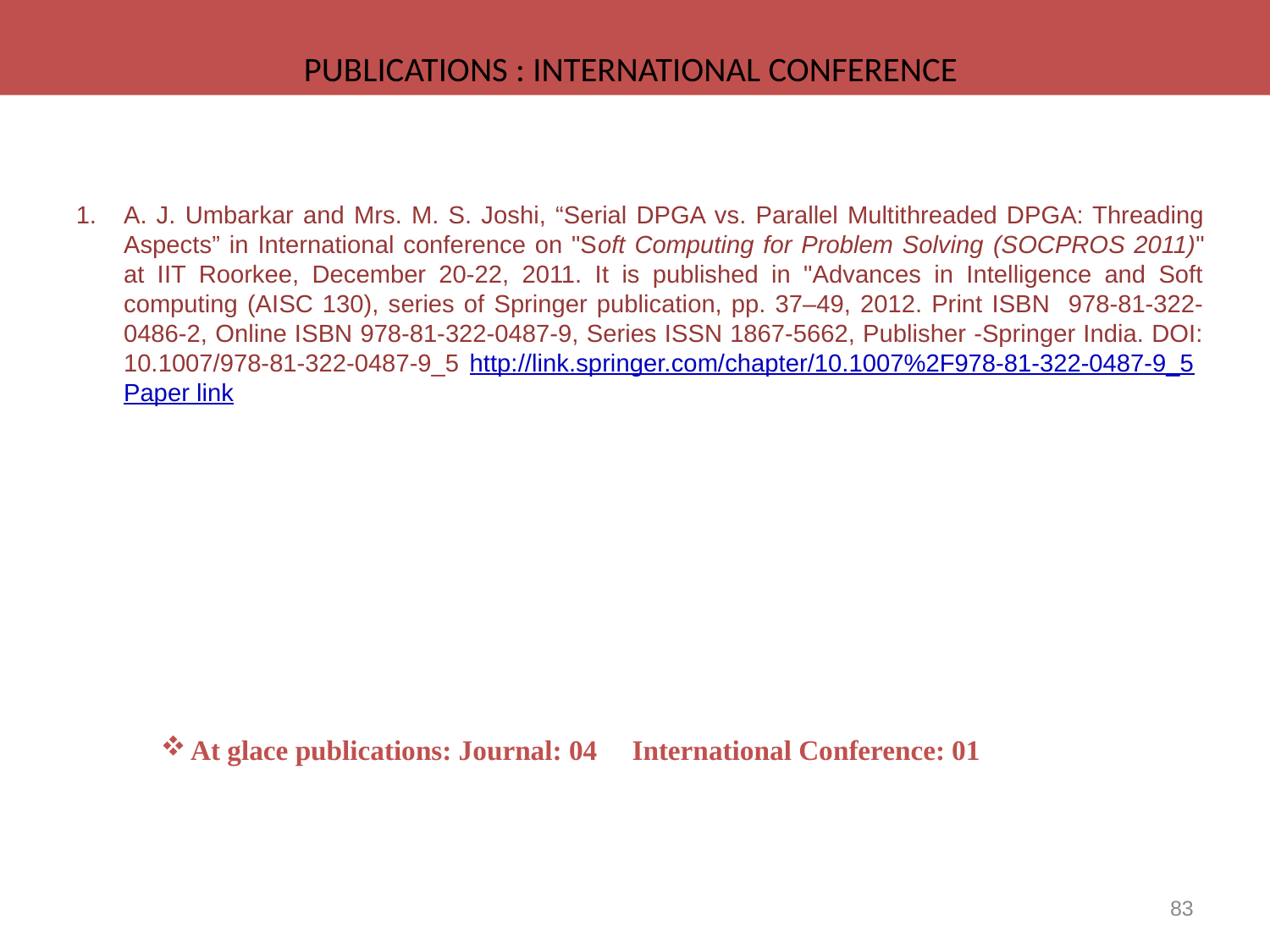

Publications : International Conference

A. J. Umbarkar and Mrs. M. S. Joshi, “Serial DPGA vs. Parallel Multithreaded DPGA: Threading Aspects” in International conference on "Soft Computing for Problem Solving (SOCPROS 2011)" at IIT Roorkee, December 20-22, 2011. It is published in "Advances in Intelligence and Soft computing (AISC 130), series of Springer publication, pp. 37–49, 2012. Print ISBN  978-81-322-0486-2, Online ISBN 978-81-322-0487-9, Series ISSN 1867-5662, Publisher -Springer India. DOI: 10.1007/978-81-322-0487-9_5 http://link.springer.com/chapter/10.1007%2F978-81-322-0487-9_5  Paper link

At glace publications: Journal: 04     International Conference: 01
83